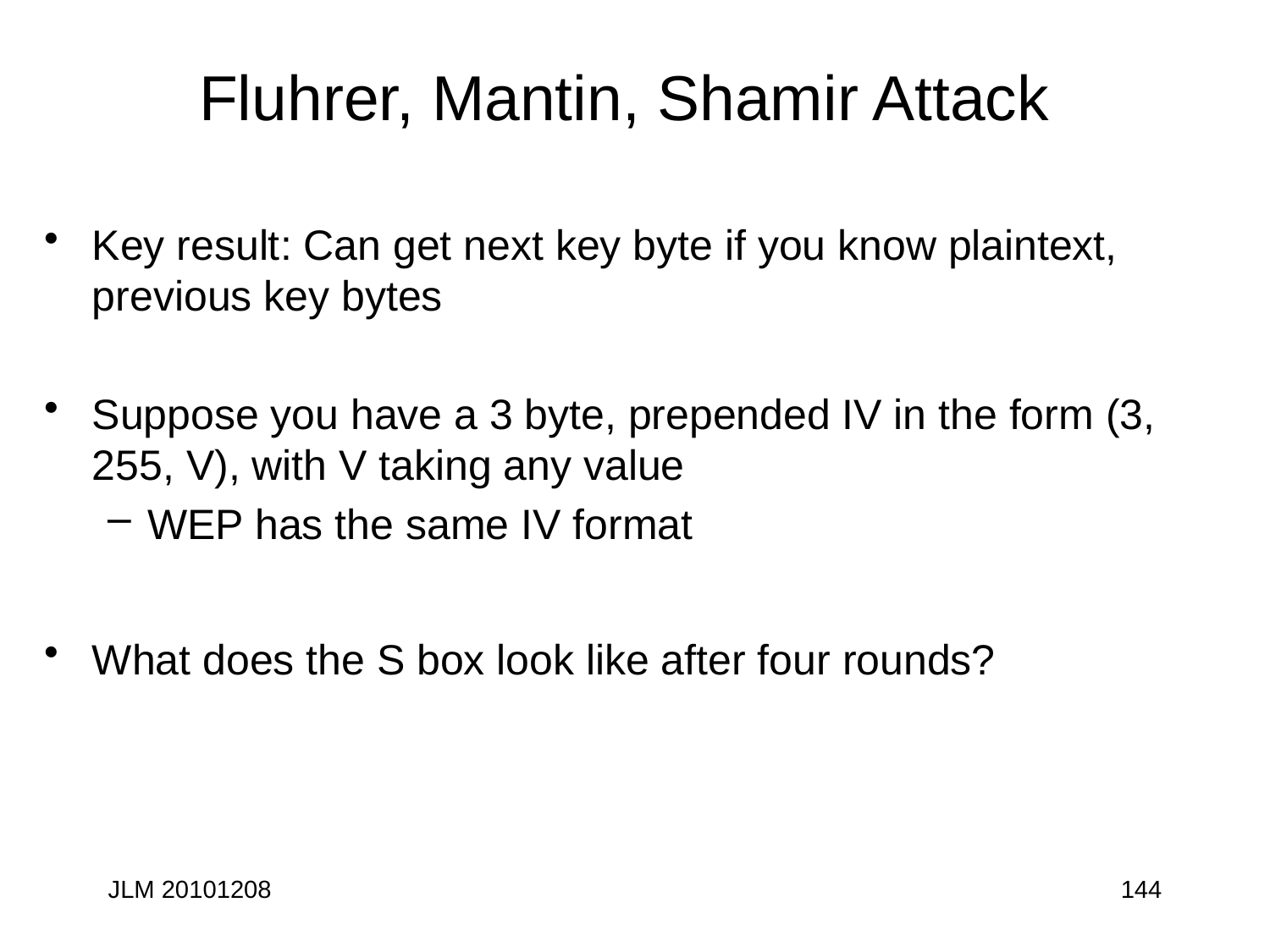

# Fluhrer, Mantin, Shamir Attack
Key result: Can get next key byte if you know plaintext, previous key bytes

Suppose you have a 3 byte, prepended IV in the form (3, 255, V), with V taking any value
WEP has the same IV format

What does the S box look like after four rounds?
JLM 20101208
144